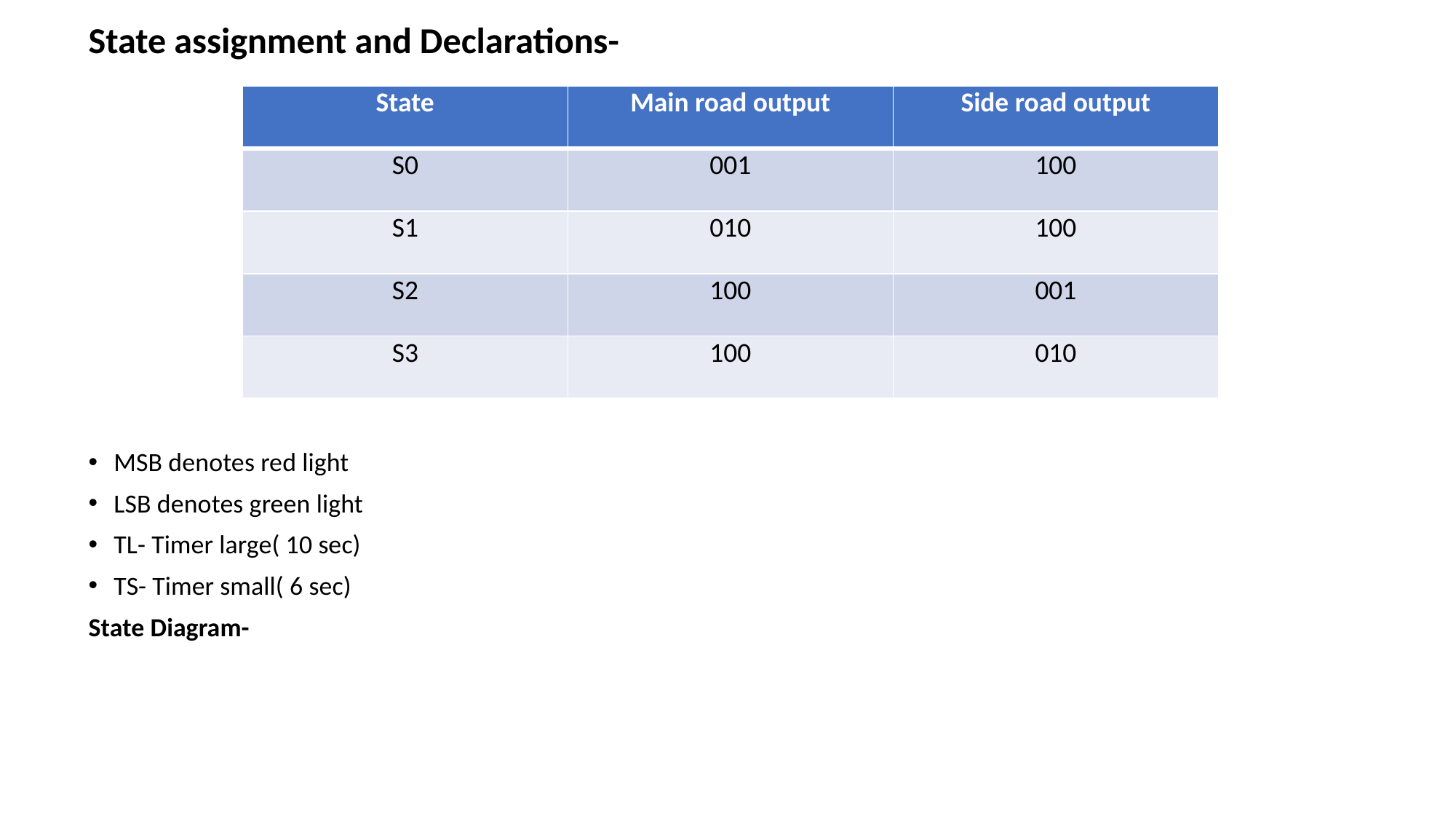

State assignment and Declarations-

MSB denotes red light
LSB denotes green light
TL- Timer large( 10 sec)
TS- Timer small( 6 sec)
State Diagram-

| State | Main road output | Side road output |
| --- | --- | --- |
| S0 | 001 | 100 |
| S1 | 010 | 100 |
| S2 | 100 | 001 |
| S3 | 100 | 010 |